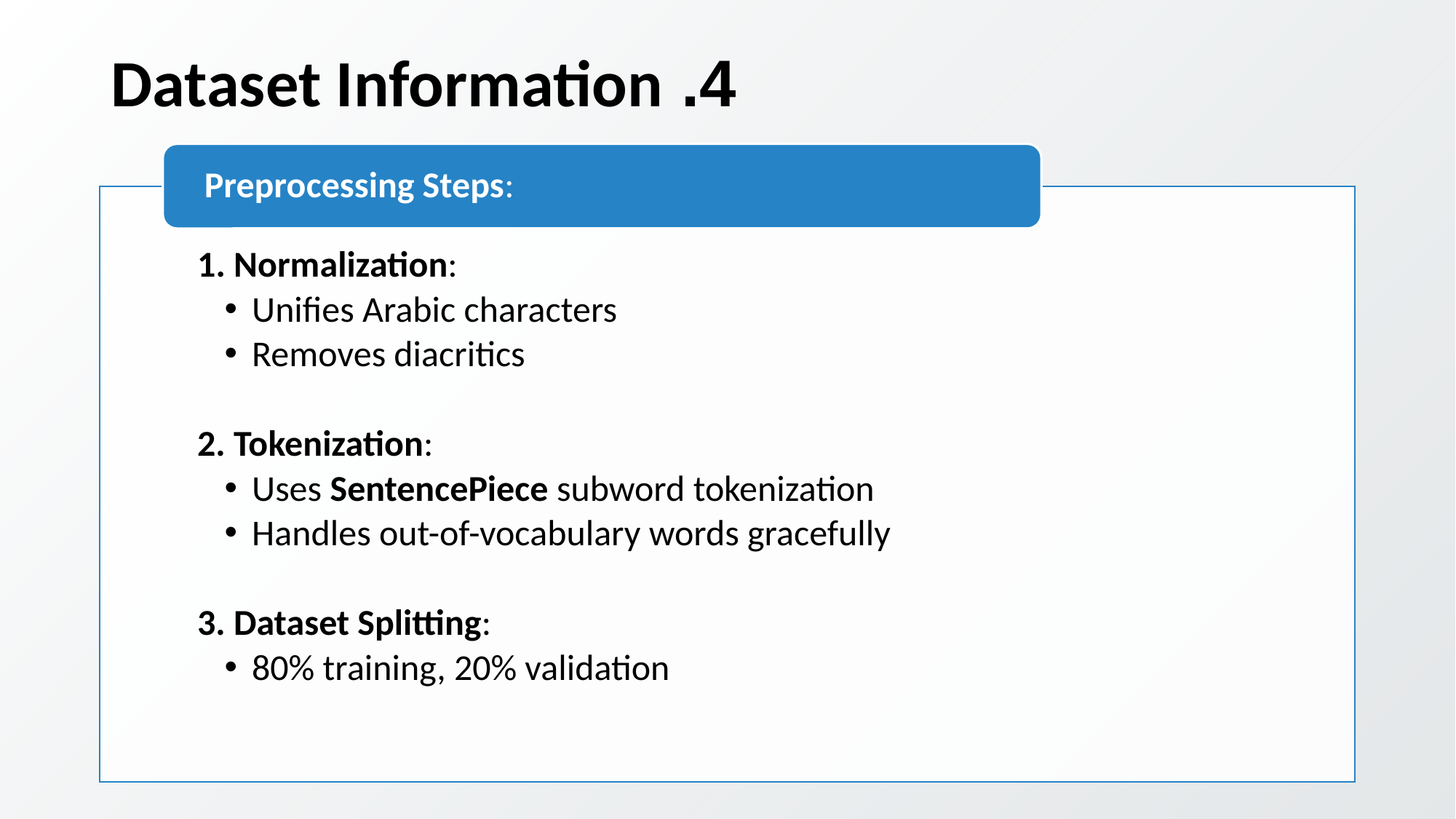

# 4. Dataset Information
1. Normalization:
Unifies Arabic characters
Removes diacritics

2. Tokenization:
Uses SentencePiece subword tokenization
Handles out-of-vocabulary words gracefully

3. Dataset Splitting:
80% training, 20% validation

Preprocessing Steps: